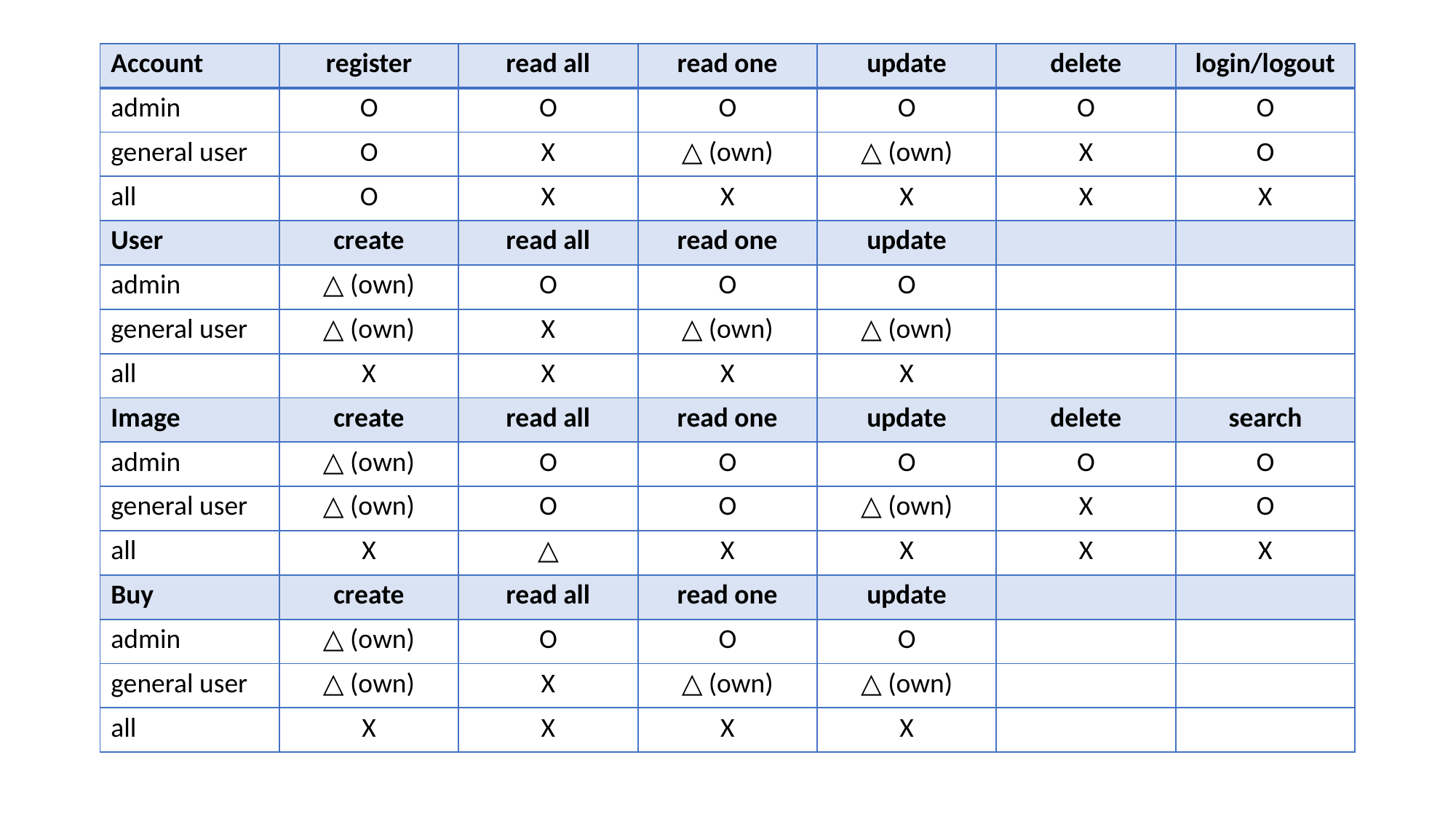

| Account | register | read all | read one | update | delete | login/logout |
| --- | --- | --- | --- | --- | --- | --- |
| admin | O | O | O | O | O | O |
| general user | O | X | △ (own) | △ (own) | X | O |
| all | O | X | X | X | X | X |
| User | create | read all | read one | update |  |  |
| admin | △ (own) | O | O | O |  |  |
| general user | △ (own) | X | △ (own) | △ (own) |  |  |
| all | X | X | X | X |  |  |
| Image | create | read all | read one | update | delete | search |
| admin | △ (own) | O | O | O | O | O |
| general user | △ (own) | O | O | △ (own) | X | O |
| all | X | △ | X | X | X | X |
| Buy | create | read all | read one | update |  |  |
| admin | △ (own) | O | O | O |  |  |
| general user | △ (own) | X | △ (own) | △ (own) |  |  |
| all | X | X | X | X |  |  |